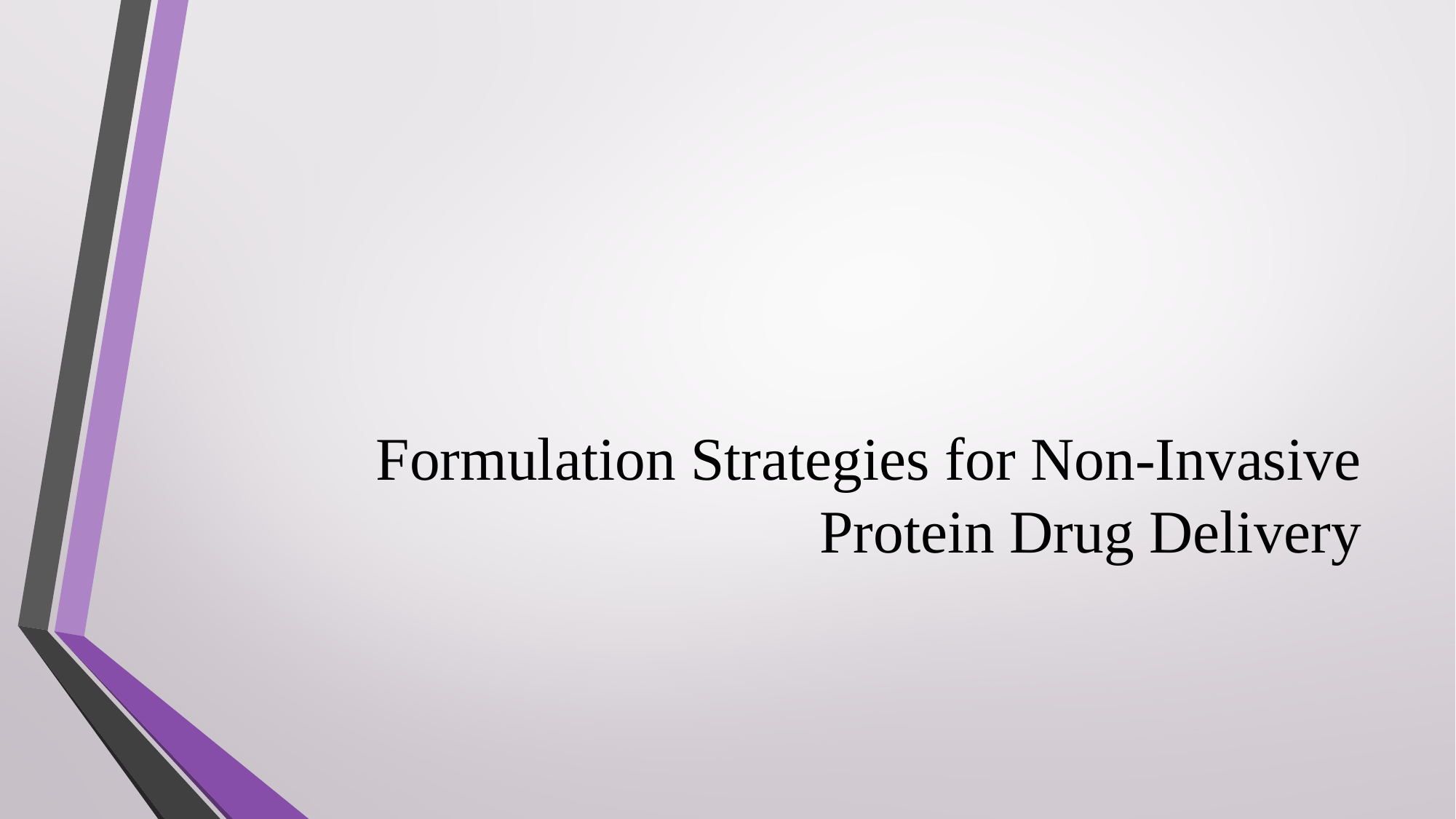

# Formulation Strategies for Non-Invasive Protein Drug Delivery